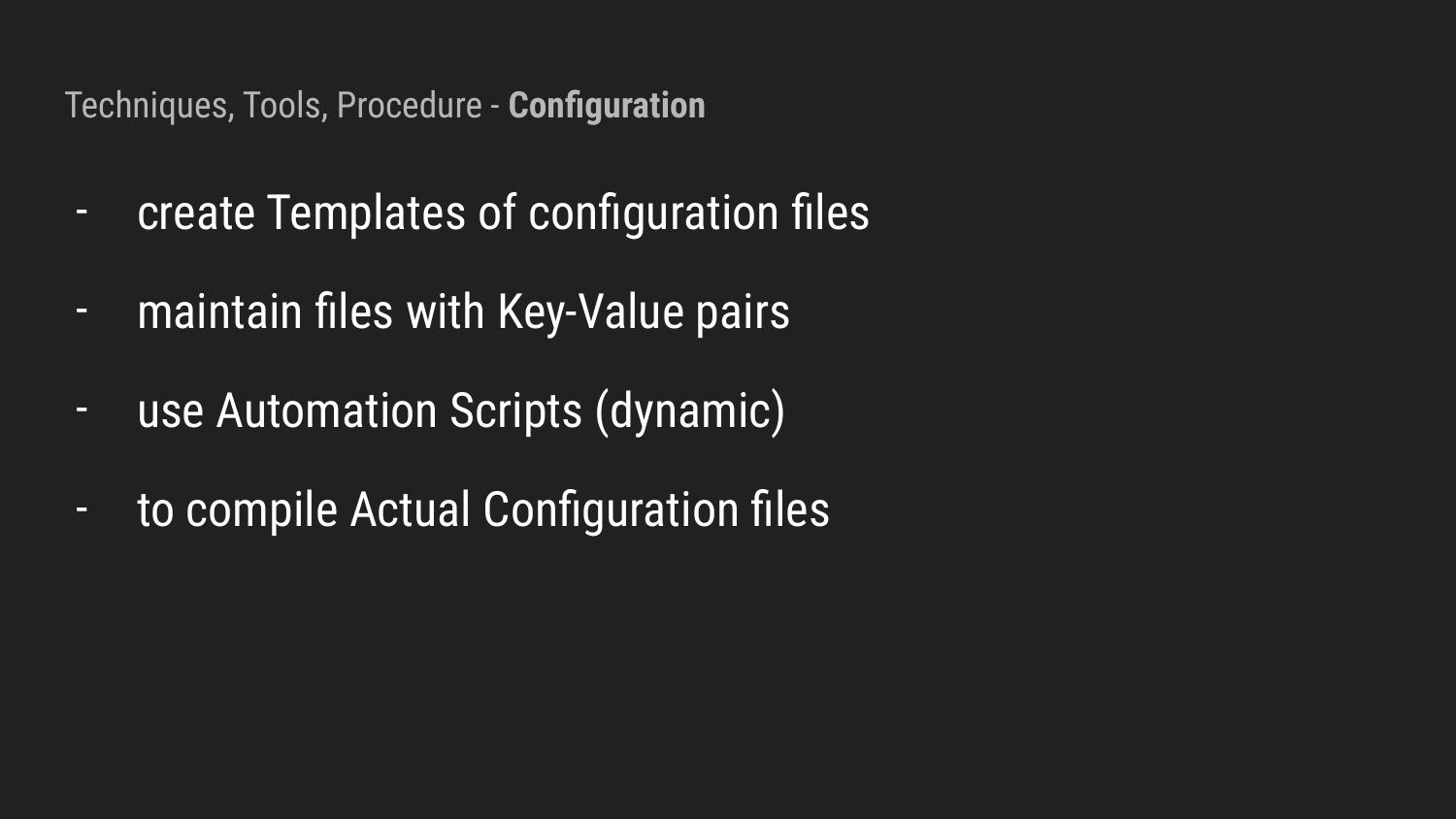

# Techniques, Tools, Procedure - Configuration
create Templates of configuration files
maintain files with Key-Value pairs
use Automation Scripts (dynamic)
to compile Actual Configuration files